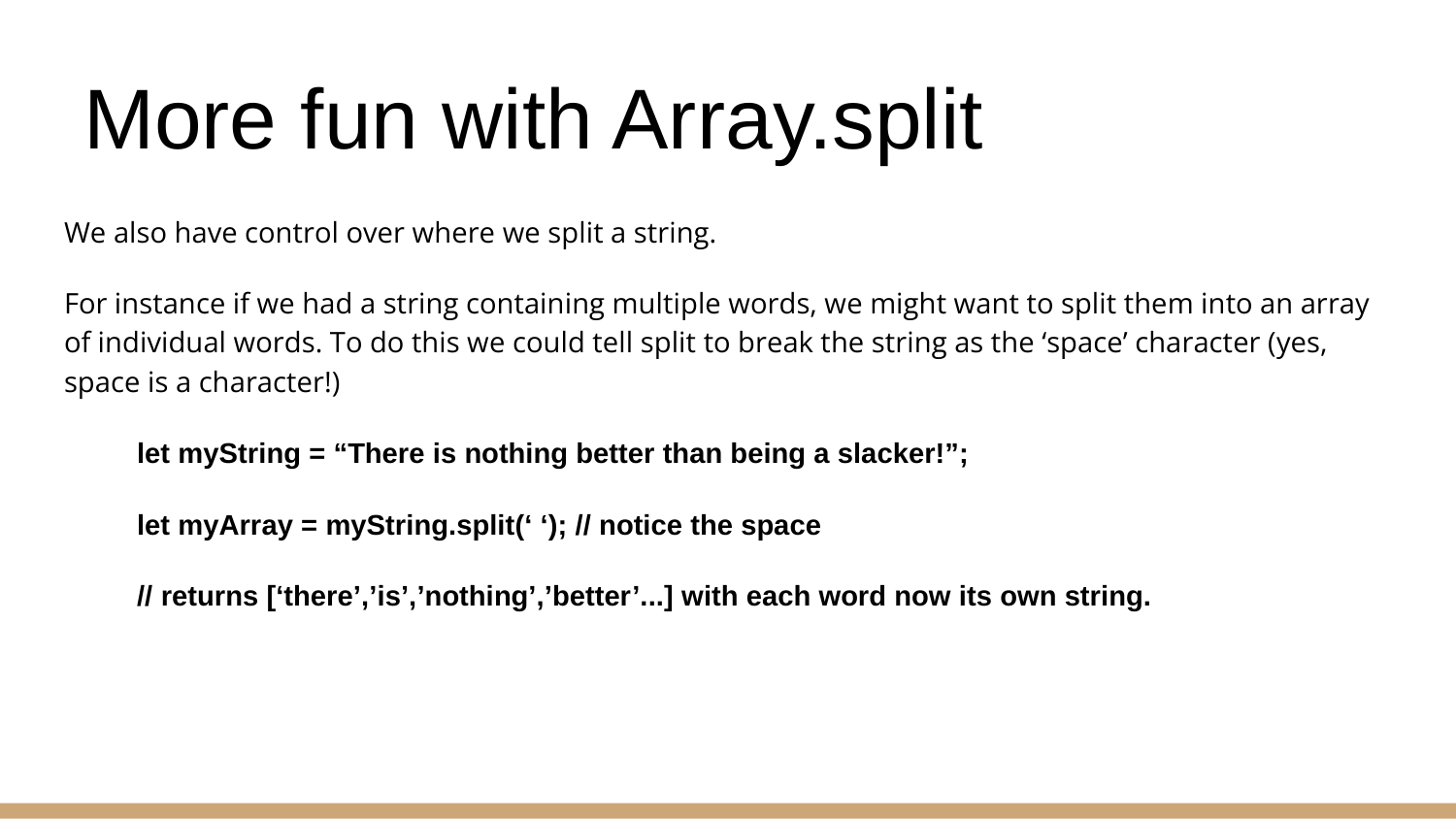

# More fun with Array.split
We also have control over where we split a string.
For instance if we had a string containing multiple words, we might want to split them into an array of individual words. To do this we could tell split to break the string as the ‘space’ character (yes, space is a character!)
let myString = “There is nothing better than being a slacker!”;
let myArray = myString.split(‘ ‘); // notice the space
// returns [‘there’,’is’,’nothing’,’better’...] with each word now its own string.